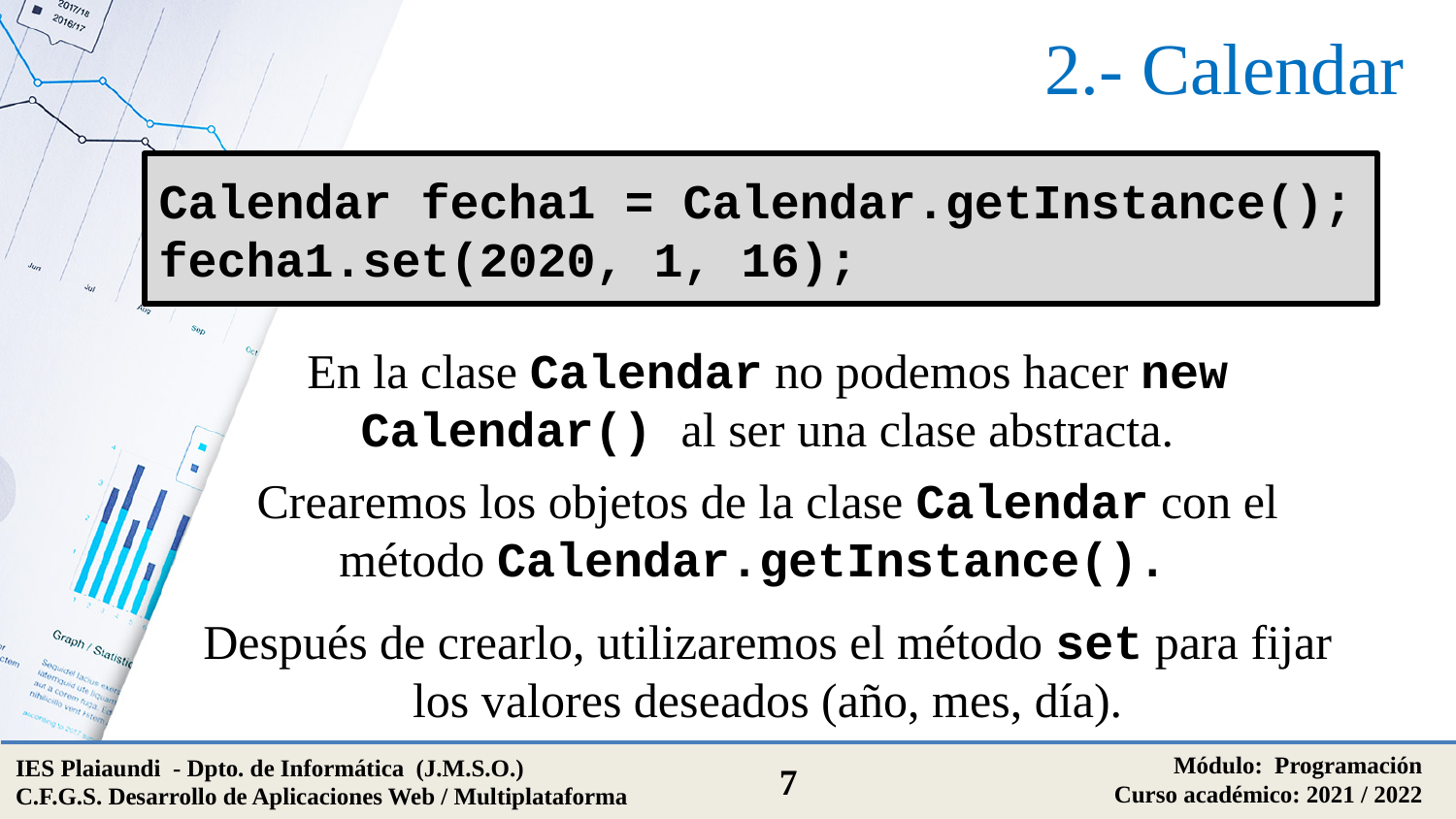

# 2.- Calendar
Calendar fecha1 = Calendar.getInstance();
fecha1.set(2020, 1, 16);
En la clase Calendar no podemos hacer new Calendar() al ser una clase abstracta.
Crearemos los objetos de la clase Calendar con el método Calendar.getInstance().
Después de crearlo, utilizaremos el método set para fijar los valores deseados (año, mes, día).

Módulo:  Programación
Curso académico: 2021 / 2022
IES Plaiaundi  - Dpto. de Informática  (J.M.S.O.)
C.F.G.S. Desarrollo de Aplicaciones Web / Multiplataforma
7